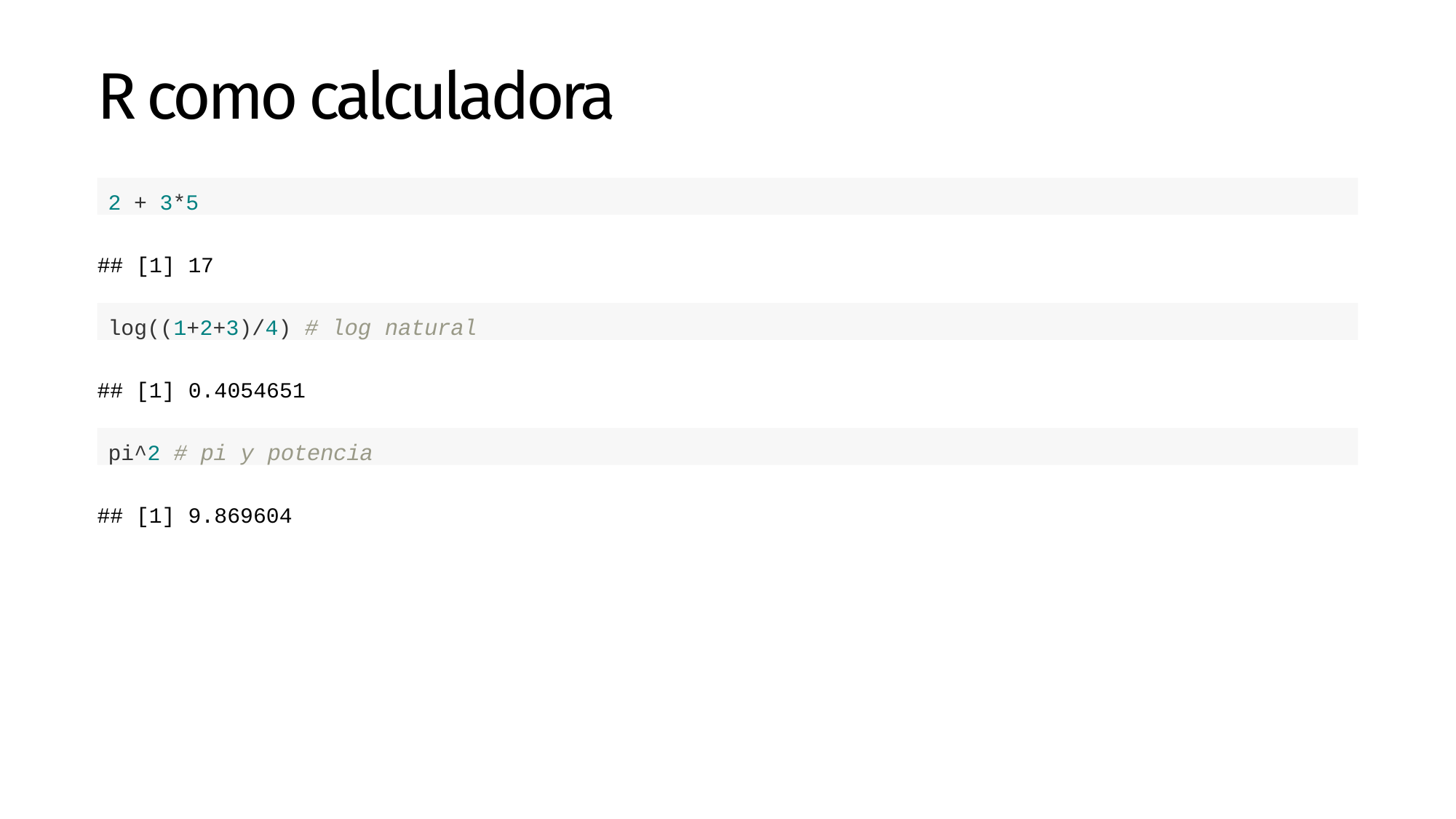

R como calculadora
2 + 3*5
## [1] 17
log((1+2+3)/4) # log natural
## [1] 0.4054651
pi^2 # pi y potencia
## [1] 9.869604